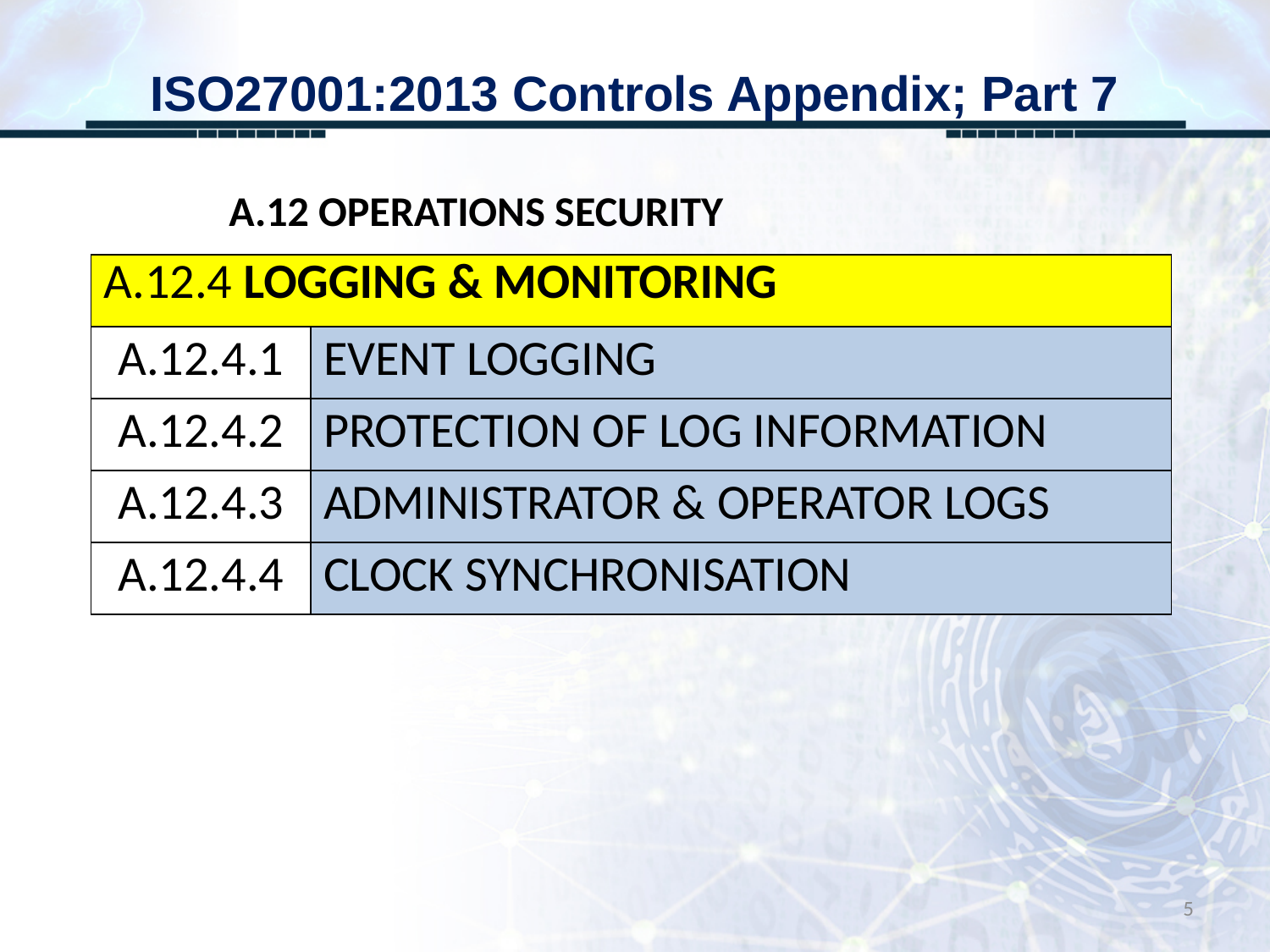

# ISO27001:2013 Controls Appendix; Part 7
A.12 OPERATIONS SECURITY
| A.12.4 LOGGING & MONITORING |  |
| --- | --- |
| A.12.4.1 | EVENT LOGGING |
| A.12.4.2 | PROTECTION OF LOG INFORMATION |
| A.12.4.3 | ADMINISTRATOR & OPERATOR LOGS |
| A.12.4.4 | CLOCK SYNCHRONISATION |
5